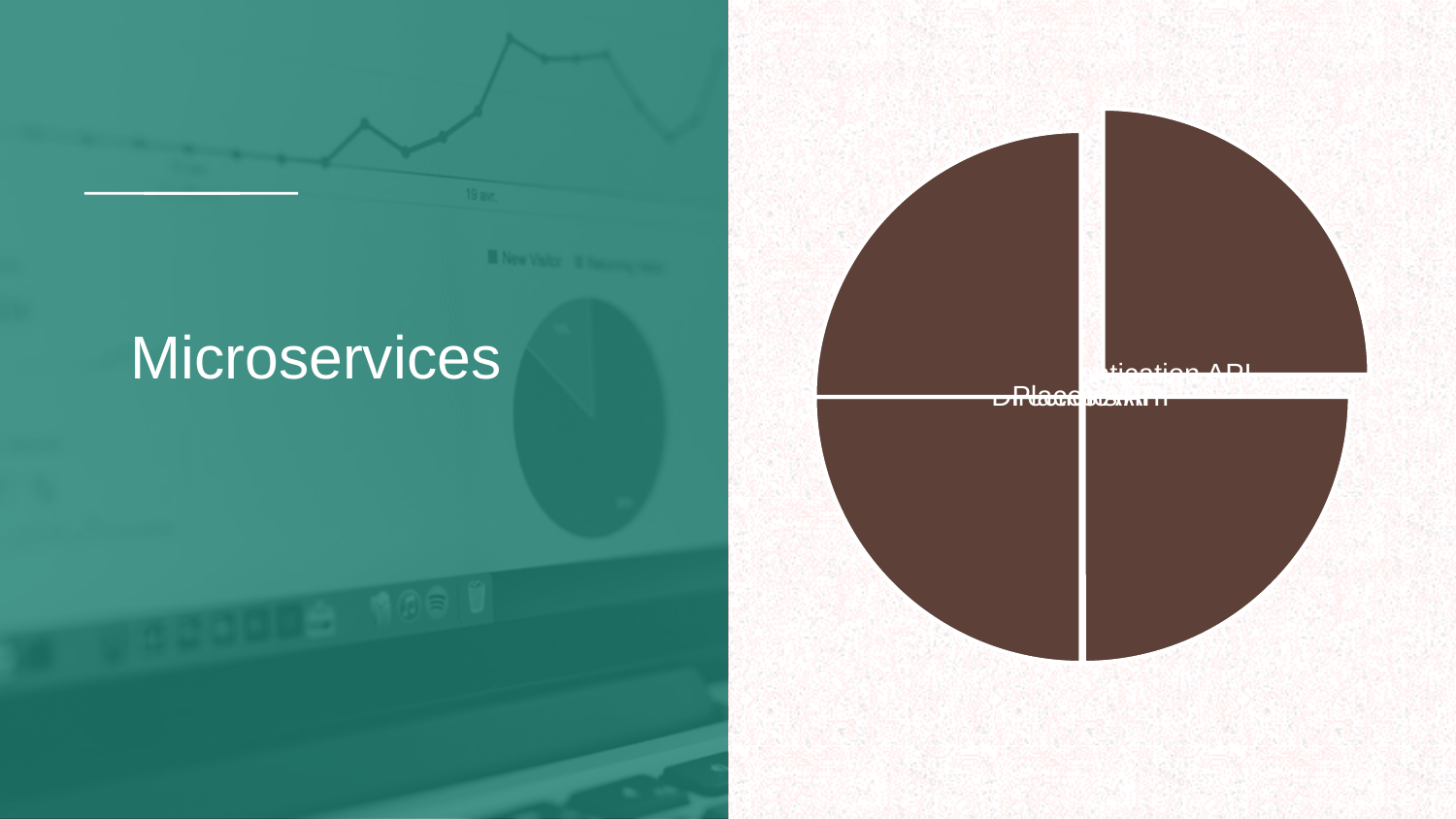

User Authentication API
Favorite API
Directions API
Places API
# Microservices